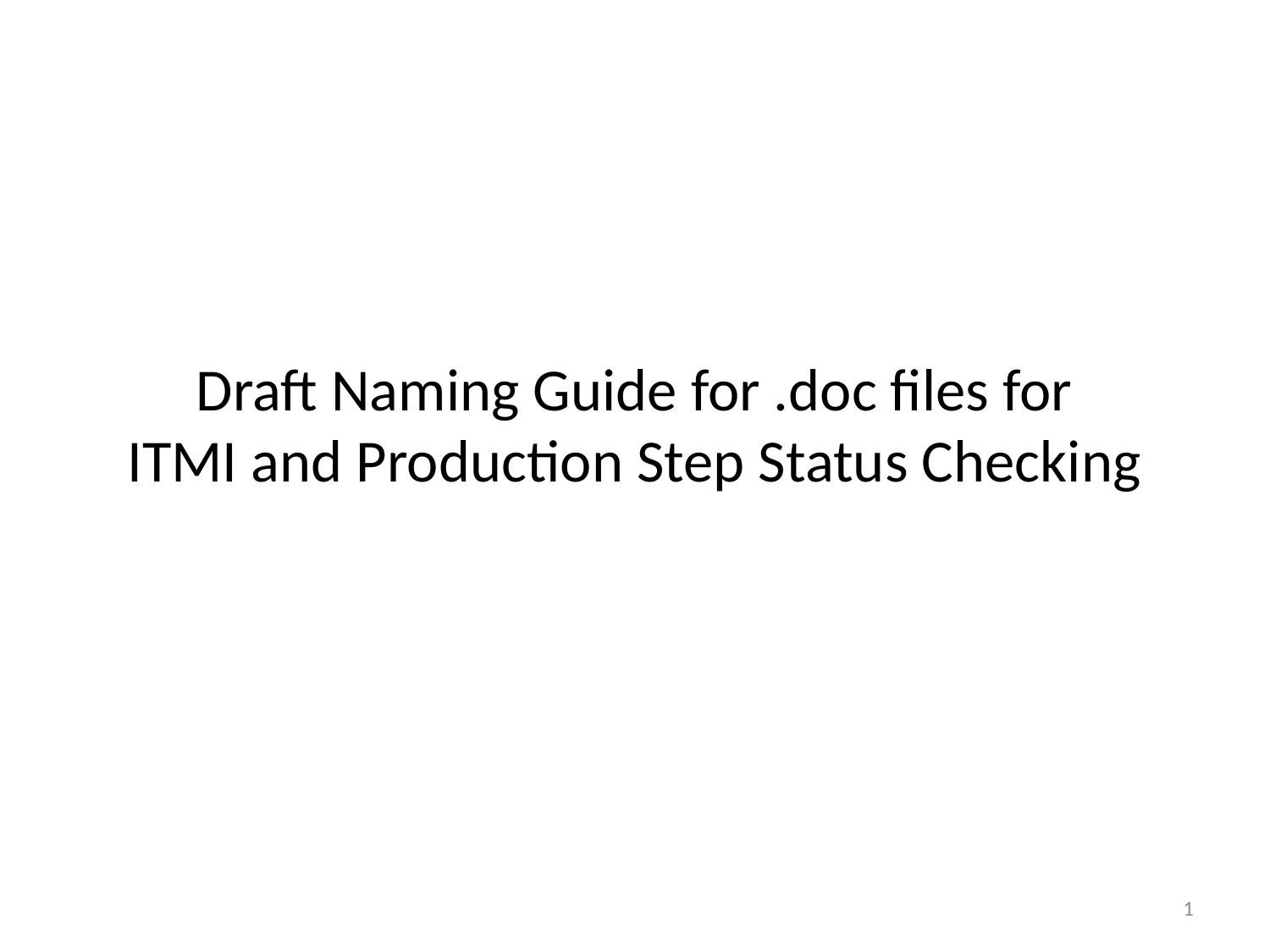

# Draft Naming Guide for .doc files for ITMI and Production Step Status Checking

1